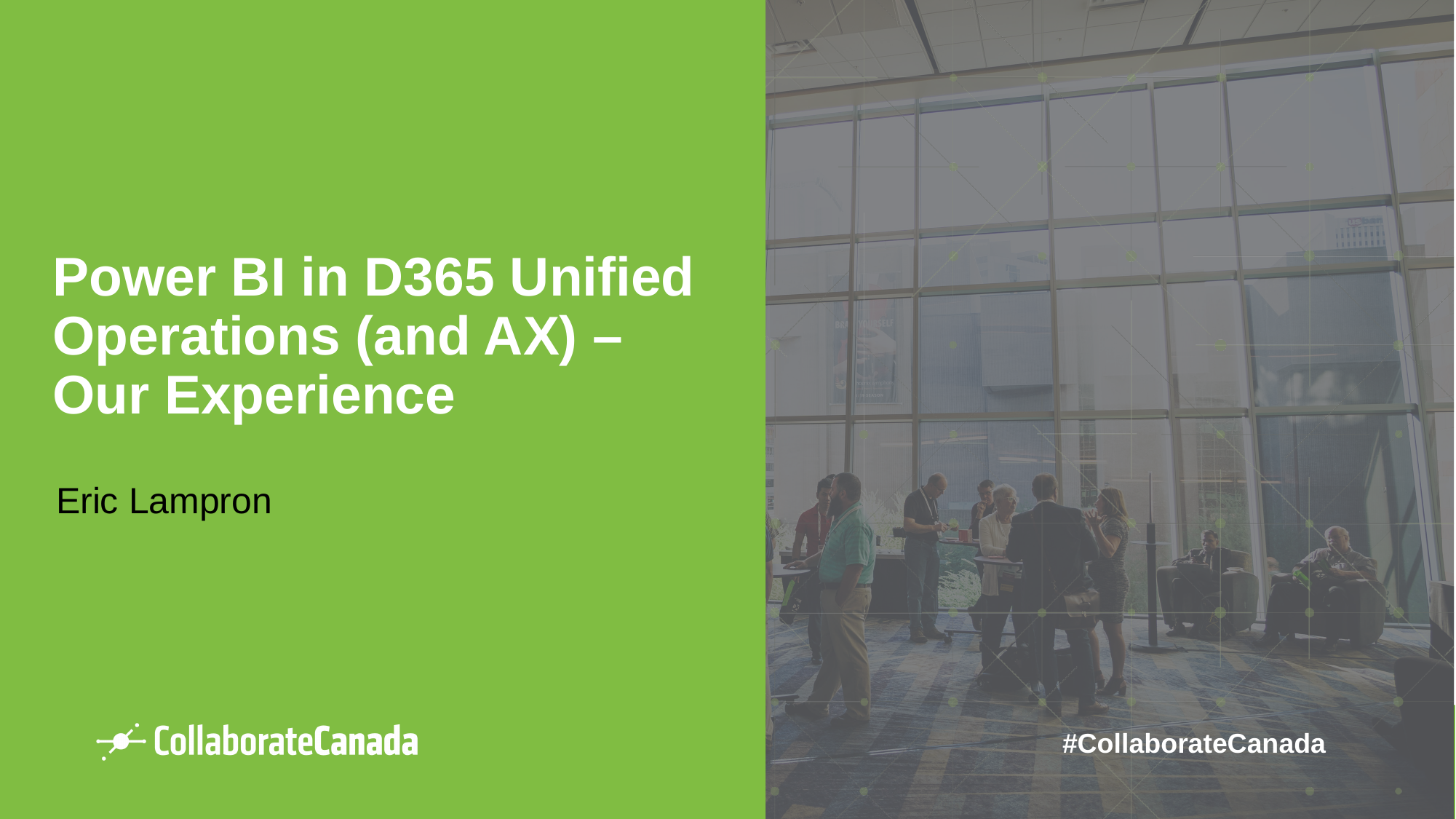

# Power BI in D365 Unified Operations (and AX) – Our Experience
Eric Lampron